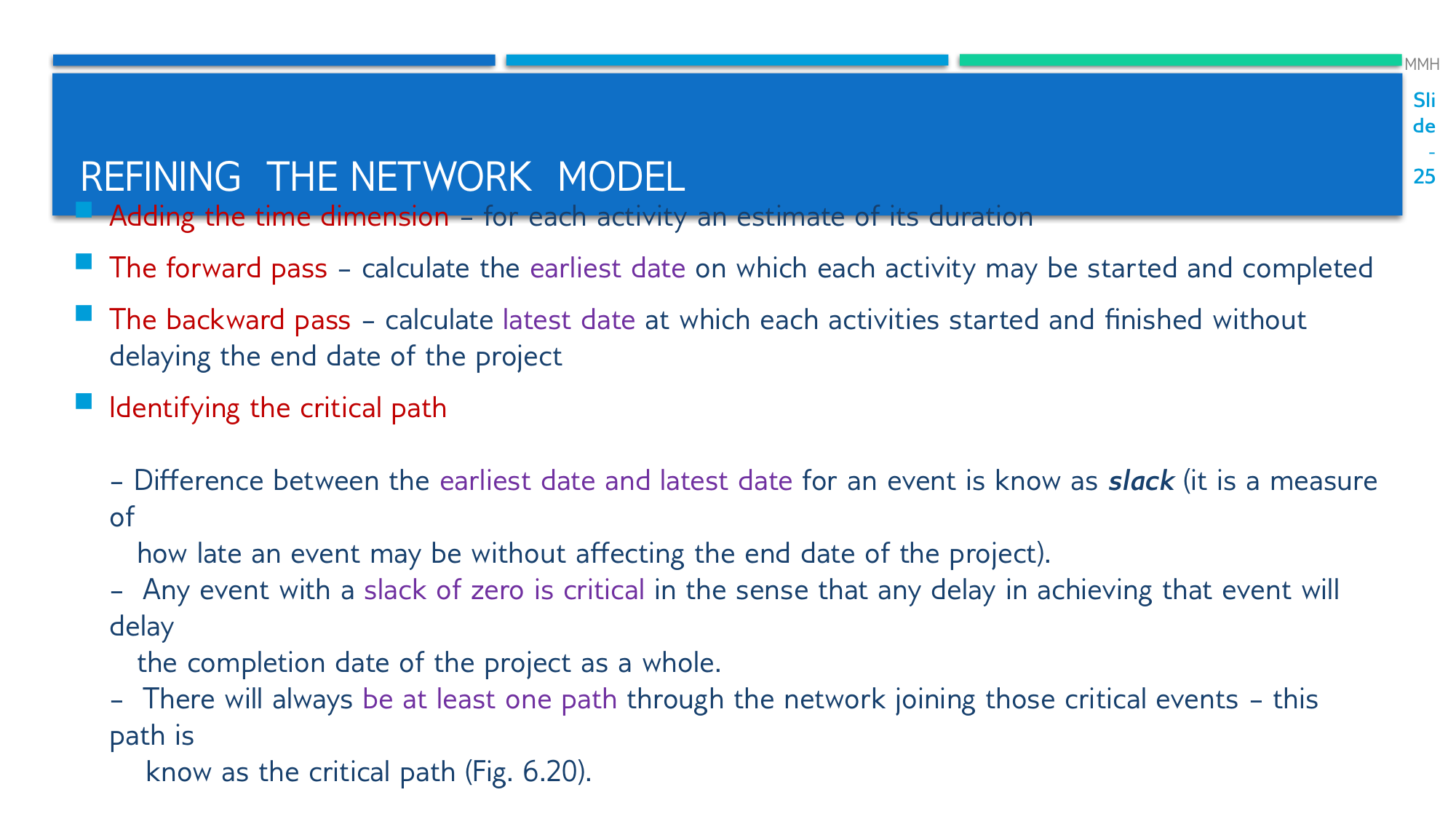

MMH
Slide-25
# Refining  the Network  model
Adding the time dimension – for each activity an estimate of its duration
The forward pass – calculate the earliest date on which each activity may be started and completed
The backward pass – calculate latest date at which each activities started and finished without delaying the end date of the project
Identifying the critical path
– Difference between the earliest date and latest date for an event is know as slack (it is a measure of
   how late an event may be without affecting the end date of the project).
–  Any event with a slack of zero is critical in the sense that any delay in achieving that event will delay
   the completion date of the project as a whole.
–  There will always be at least one path through the network joining those critical events – this path is
    know as the critical path (Fig. 6.20).